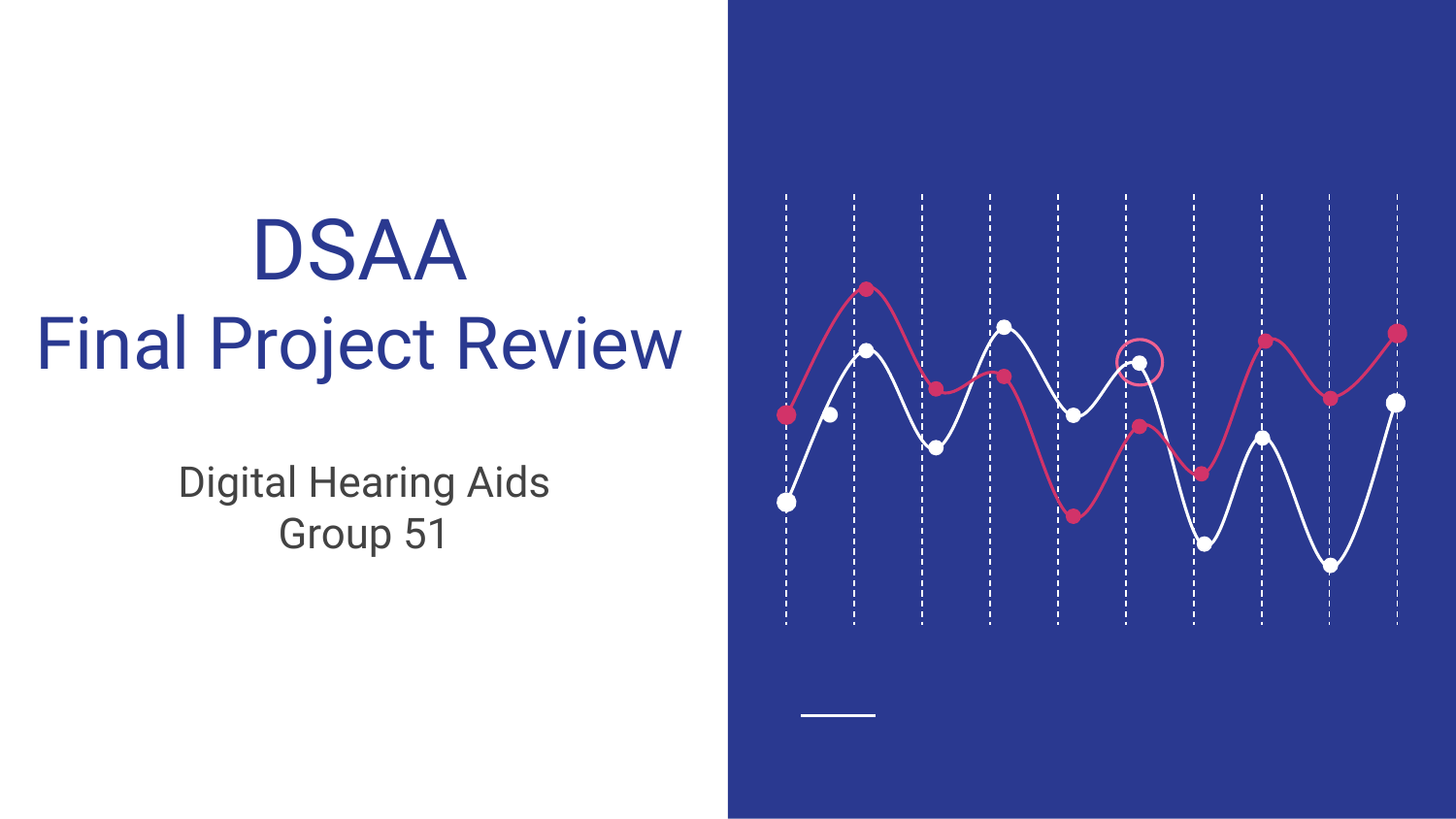

# DSAA Final Project Review

Digital Hearing Aids
Group 51